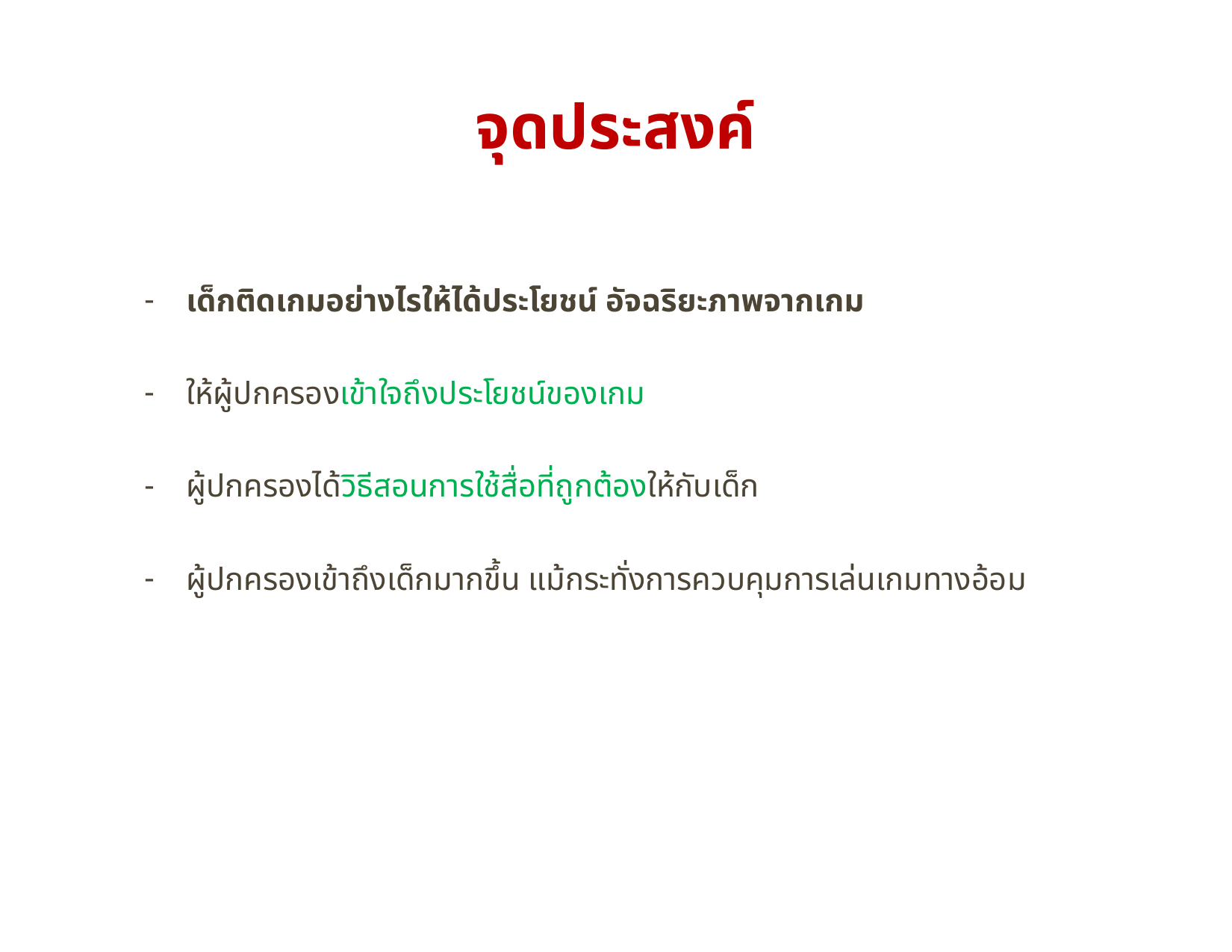

จุดประสงค์

เด็กติดเกมอย่างไรให้ได้ประโยชน์ อัจฉริยะภาพจากเกม

ให้ผู้ปกครองเข้าใจถึงประโยชน์ของเกม

ผู้ปกครองได้วิธีสอนการใช้สื่อที่ถูกต้องให้กับเด็ก

ผู้ปกครองเข้าถึงเด็กมากขึ้น แม้กระทั่งการควบคุมการเล่นเกมทางอ้อม